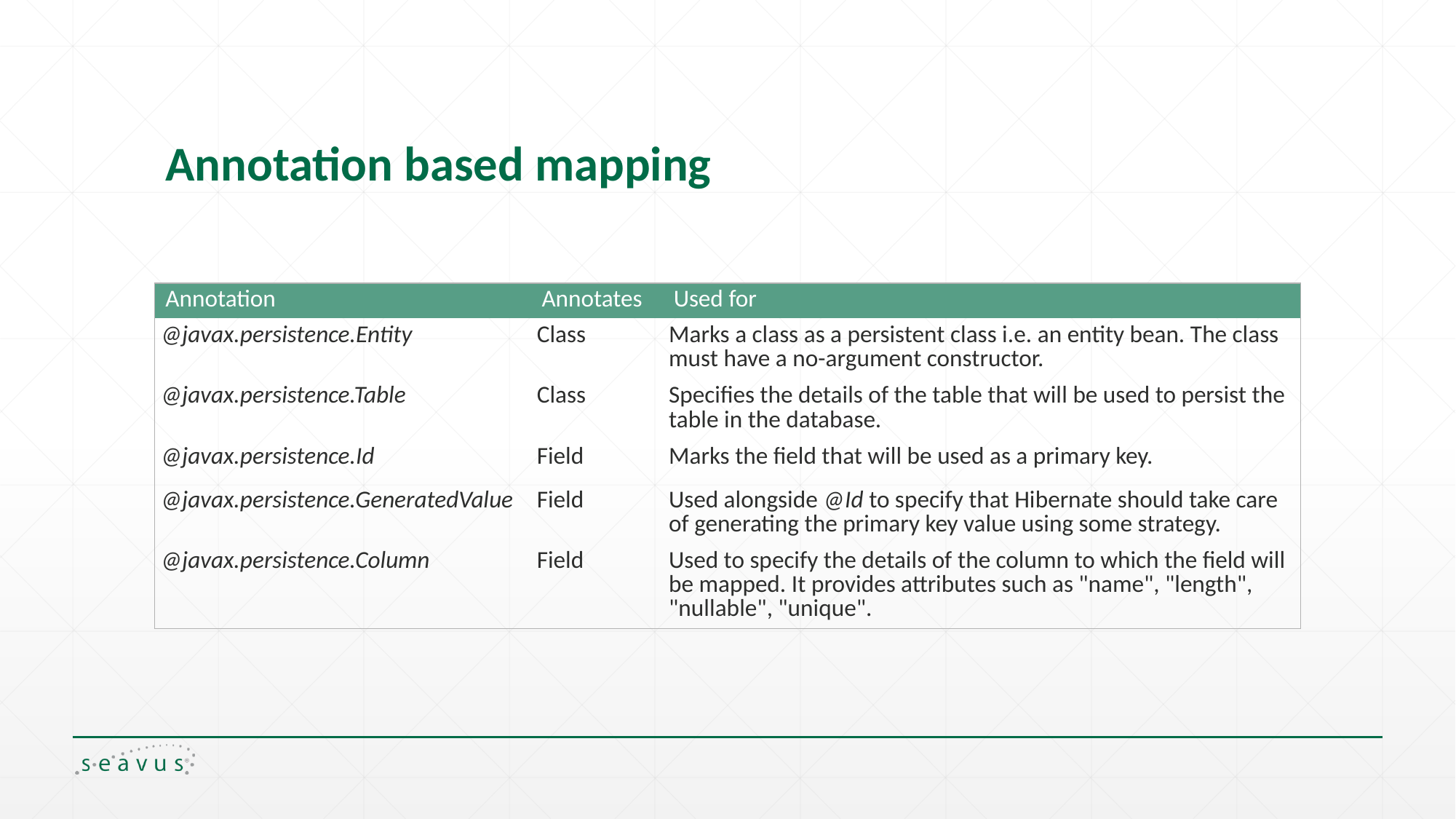

# Annotation based mapping
| Annotation | Annotates | Used for |
| --- | --- | --- |
| @javax.persistence.Entity | Class | Marks a class as a persistent class i.e. an entity bean. The class must have a no-argument constructor. |
| @javax.persistence.Table | Class | Specifies the details of the table that will be used to persist the table in the database. |
| @javax.persistence.Id | Field | Marks the field that will be used as a primary key. |
| @javax.persistence.GeneratedValue | Field | Used alongside @Id to specify that Hibernate should take care of generating the primary key value using some strategy. |
| @javax.persistence.Column | Field | Used to specify the details of the column to which the field will be mapped. It provides attributes such as "name", "length", "nullable", "unique". |